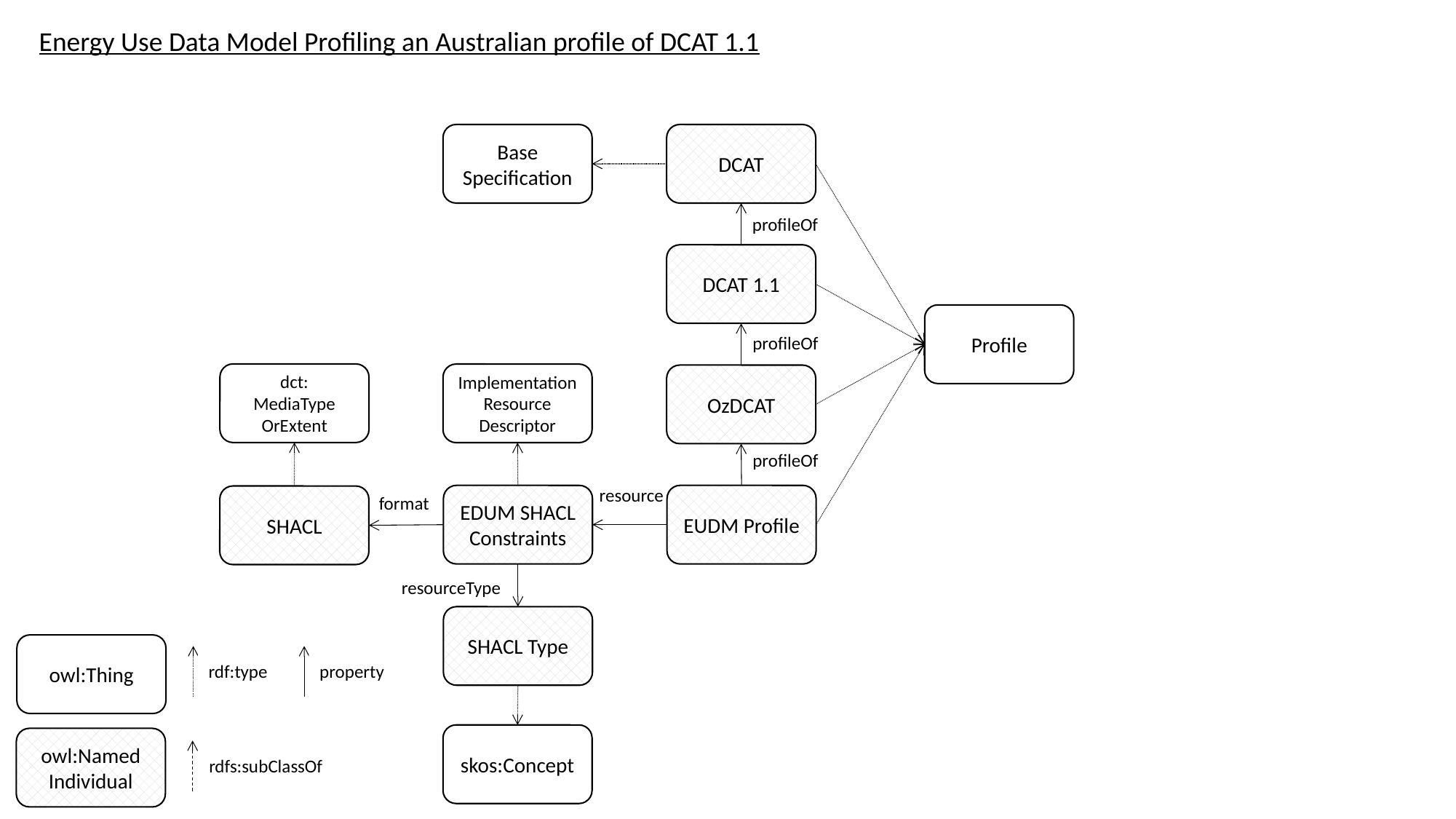

Energy Use Data Model Profiling an Australian profile of DCAT 1.1
Base Specification
DCAT
profileOf
DCAT 1.1
Profile
profileOf
dct:
MediaType
OrExtent
Implementation Resource Descriptor
OzDCAT
profileOf
resource
EDUM SHACL Constraints
EUDM Profile
SHACL
format
resourceType
SHACL Type
owl:Thing
rdf:type
property
skos:Concept
owl:Named
Individual
rdfs:subClassOf